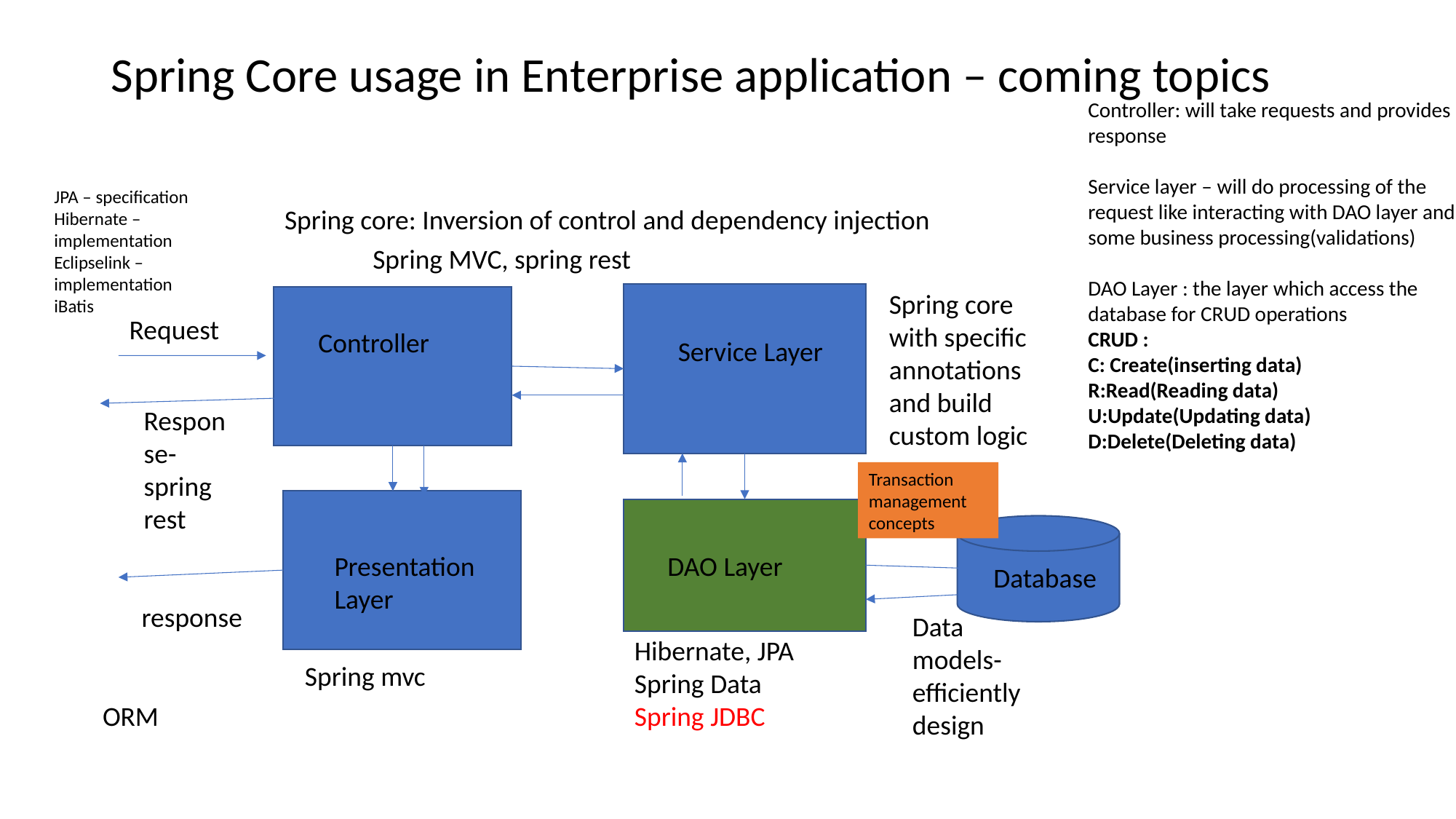

# Spring Core usage in Enterprise application – coming topics
Controller: will take requests and provides response

Service layer – will do processing of the request like interacting with DAO layer and some business processing(validations)

DAO Layer : the layer which access the database for CRUD operations
CRUD :
C: Create(inserting data)
R:Read(Reading data)
U:Update(Updating data)
D:Delete(Deleting data)

JPA – specification
Hibernate – implementation
Eclipselink –implementation
iBatis

Spring core: Inversion of control and dependency injection
Spring MVC, spring rest
Spring core with specific annotations and build custom logic

Request
Controller
Service Layer
Response- spring rest
Transaction management concepts

Presentation Layer
DAO Layer
Database
response
Data models- efficiently design
Hibernate, JPA
Spring Data
Spring JDBC
Spring mvc
ORM